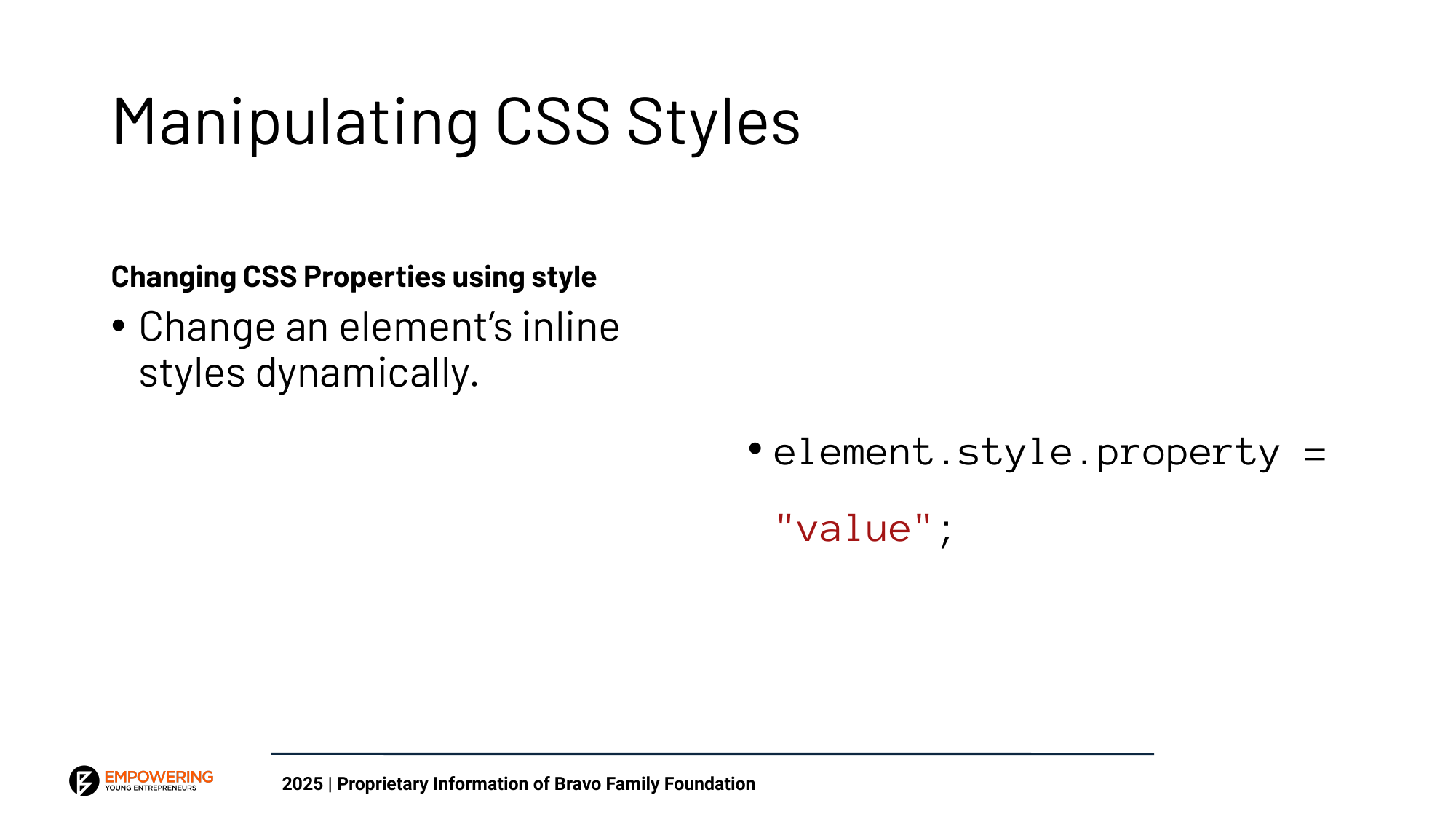

# Manipulating CSS Styles
Changing CSS Properties using style

Change an element’s inline styles dynamically.
element.style.property = "value";